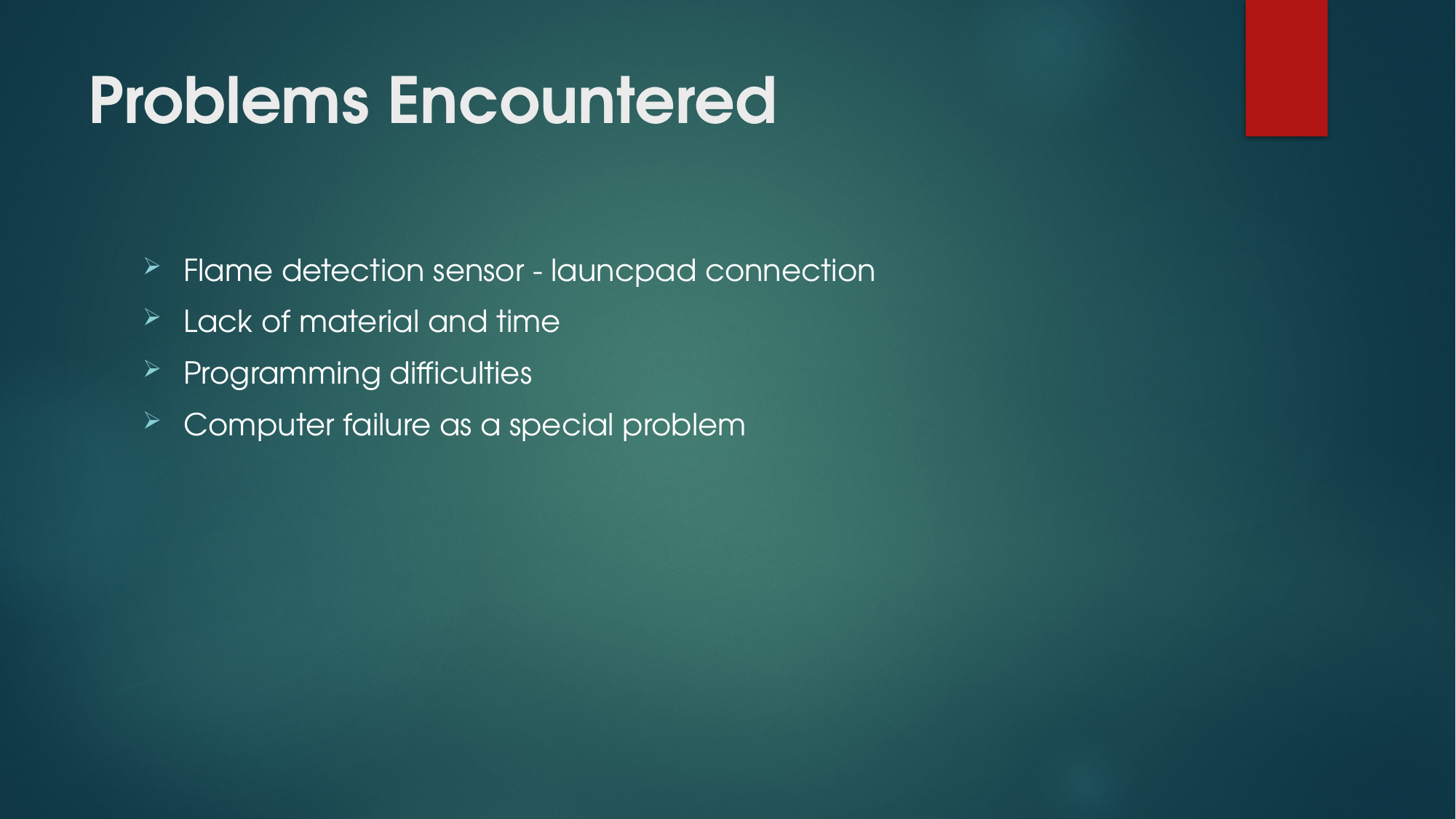

# Problems Encountered
Flame detection sensor - launcpad connection
Lack of material and time
Programming difficulties
Computer failure as a special problem